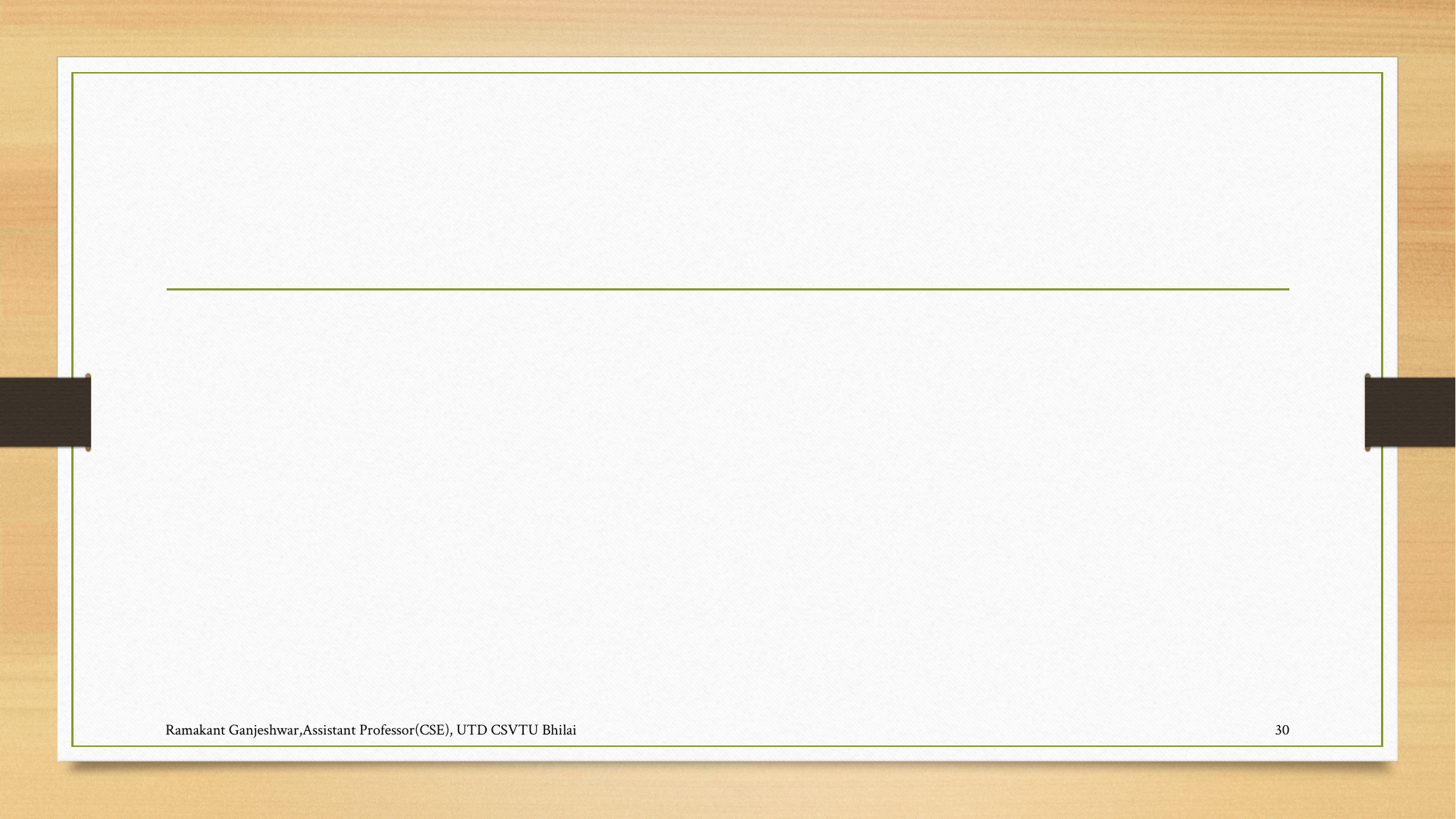

#

Ramakant Ganjeshwar,Assistant Professor(CSE), UTD CSVTU Bhilai
30